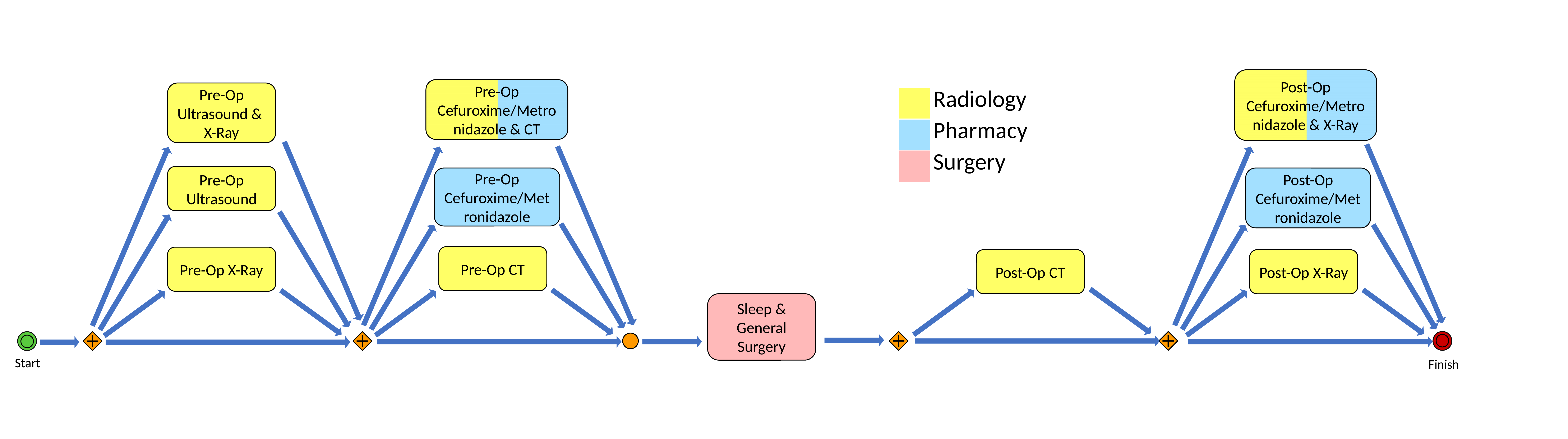

Post-Op Cefuroxime/Metronidazole & X-Ray
Pre-Op Cefuroxime/Metronidazole & CT

Pre-Op CT

Pre-Op Ultrasound &
X-Ray
Pre-Op Ultrasound

Pre-Op X-Ray

|  | Radiology |
| --- | --- |
|  | Pharmacy |
|  | Surgery |
Post-Op Cefuroxime/Metronidazole
Pre-Op Cefuroxime/Metronidazole

Post-Op CT
Post-Op X-Ray

Sleep & General Surgery

Finish

Start